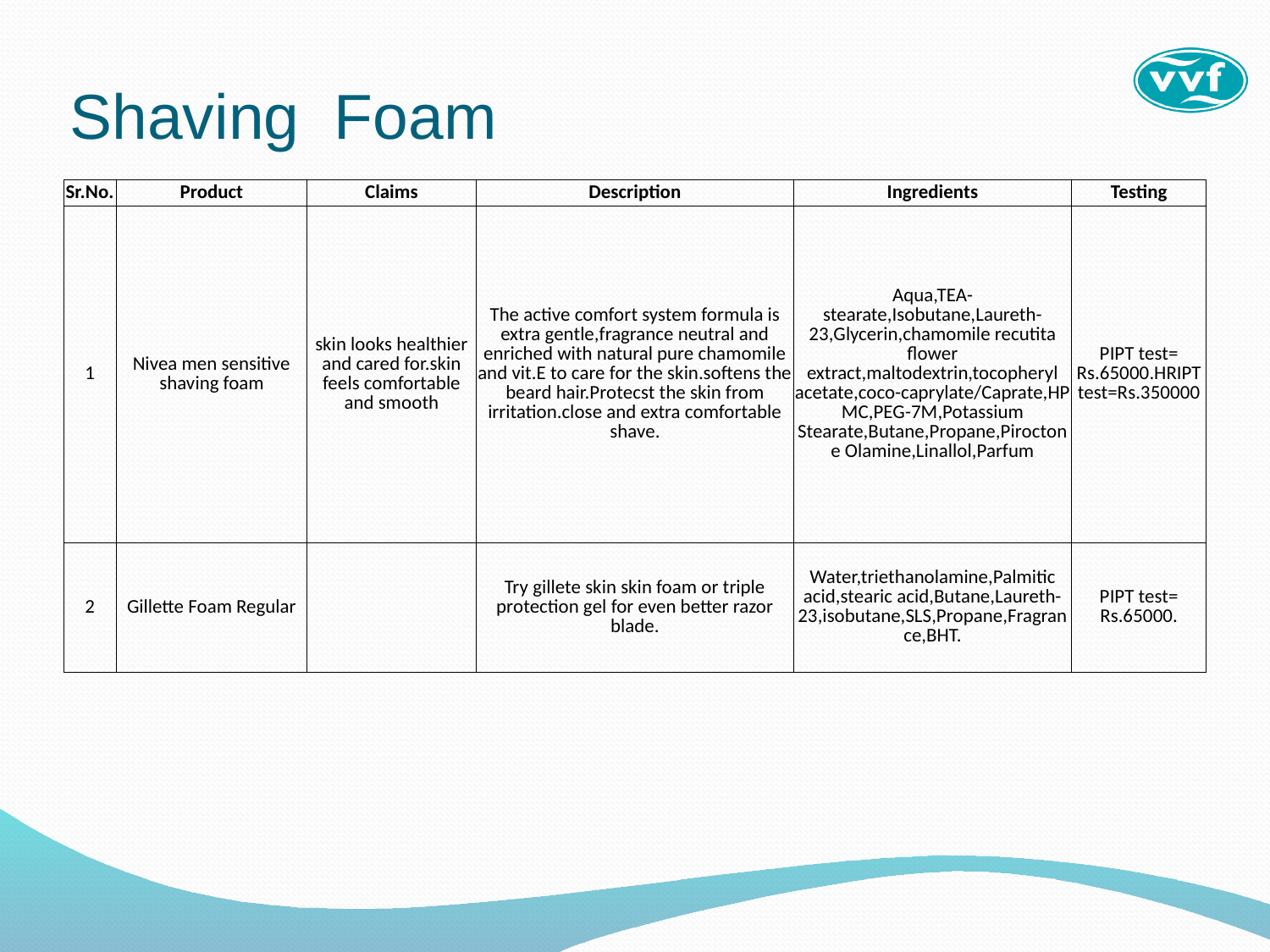

# Shaving  Foam
| Sr.No. | Product | Claims | Description | Ingredients | Testing |
| --- | --- | --- | --- | --- | --- |
| 1 | Nivea men sensitive shaving foam | skin looks healthier and cared for.skin feels comfortable and smooth | The active comfort system formula is extra gentle,fragrance neutral and enriched with natural pure chamomile and vit.E to care for the skin.softens the beard hair.Protecst the skin from irritation.close and extra comfortable shave. | Aqua,TEA-stearate,Isobutane,Laureth-23,Glycerin,chamomile recutita flower extract,maltodextrin,tocopheryl acetate,coco-caprylate/Caprate,HPMC,PEG-7M,Potassium Stearate,Butane,Propane,Piroctone Olamine,Linallol,Parfum | PIPT test= Rs.65000.HRIPT test=Rs.350000 |
| 2 | Gillette Foam Regular |  | Try gillete skin skin foam or triple protection gel for even better razor blade. | Water,triethanolamine,Palmitic acid,stearic acid,Butane,Laureth-23,isobutane,SLS,Propane,Fragrance,BHT. | PIPT test= Rs.65000. |